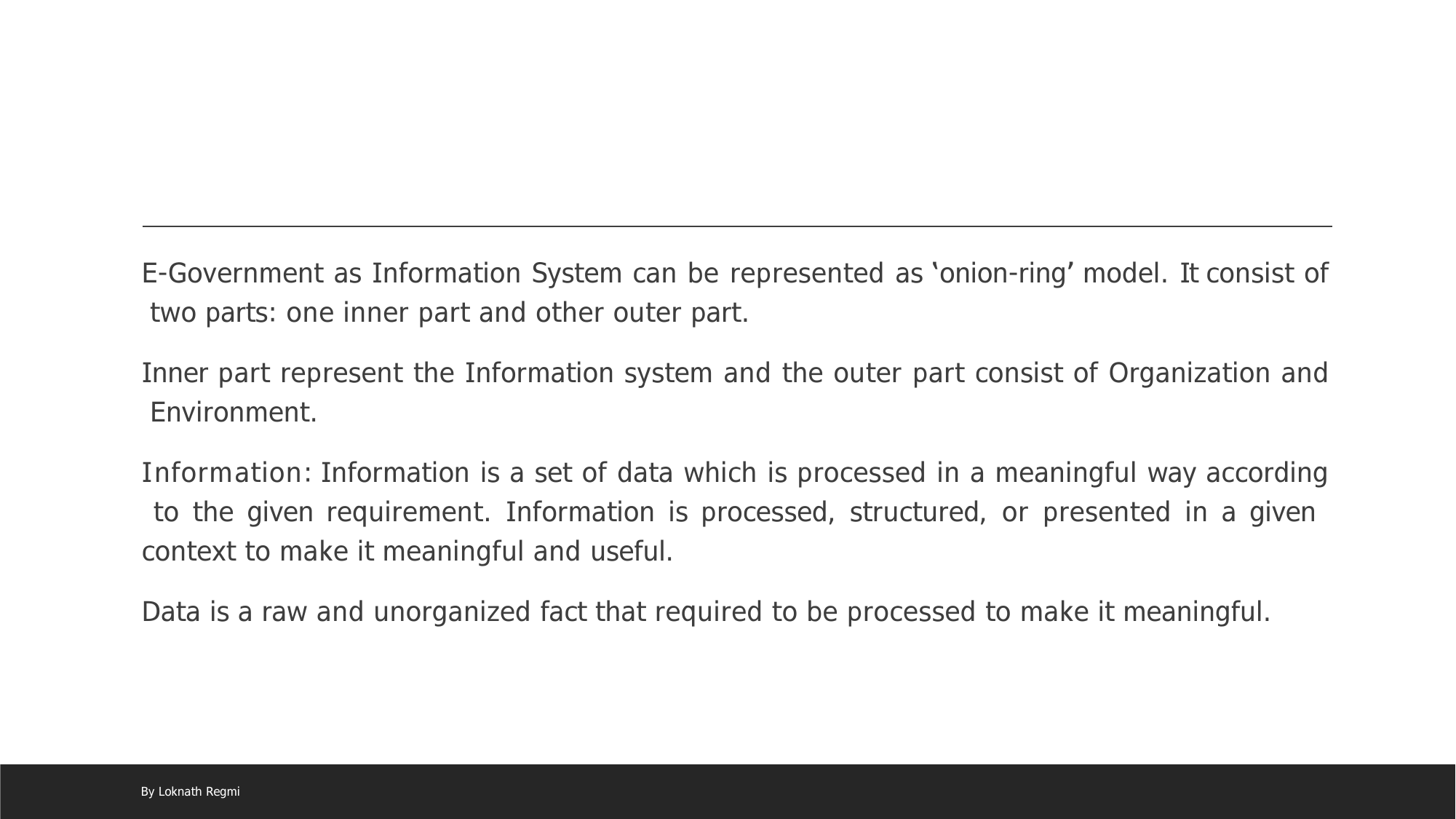

E-Government as Information System can be represented as ‘onion-ring’ model. It consist of  two parts: one inner part and other outer part.
Inner part represent the Information system and the outer part consist of Organization and  Environment.
Information: Information is a set of data which is processed in a meaningful way according  to the given requirement. Information is processed, structured, or presented in a given  context to make it meaningful and useful.
Data is a raw and unorganized fact that required to be processed to make it meaningful.
By Loknath Regmi